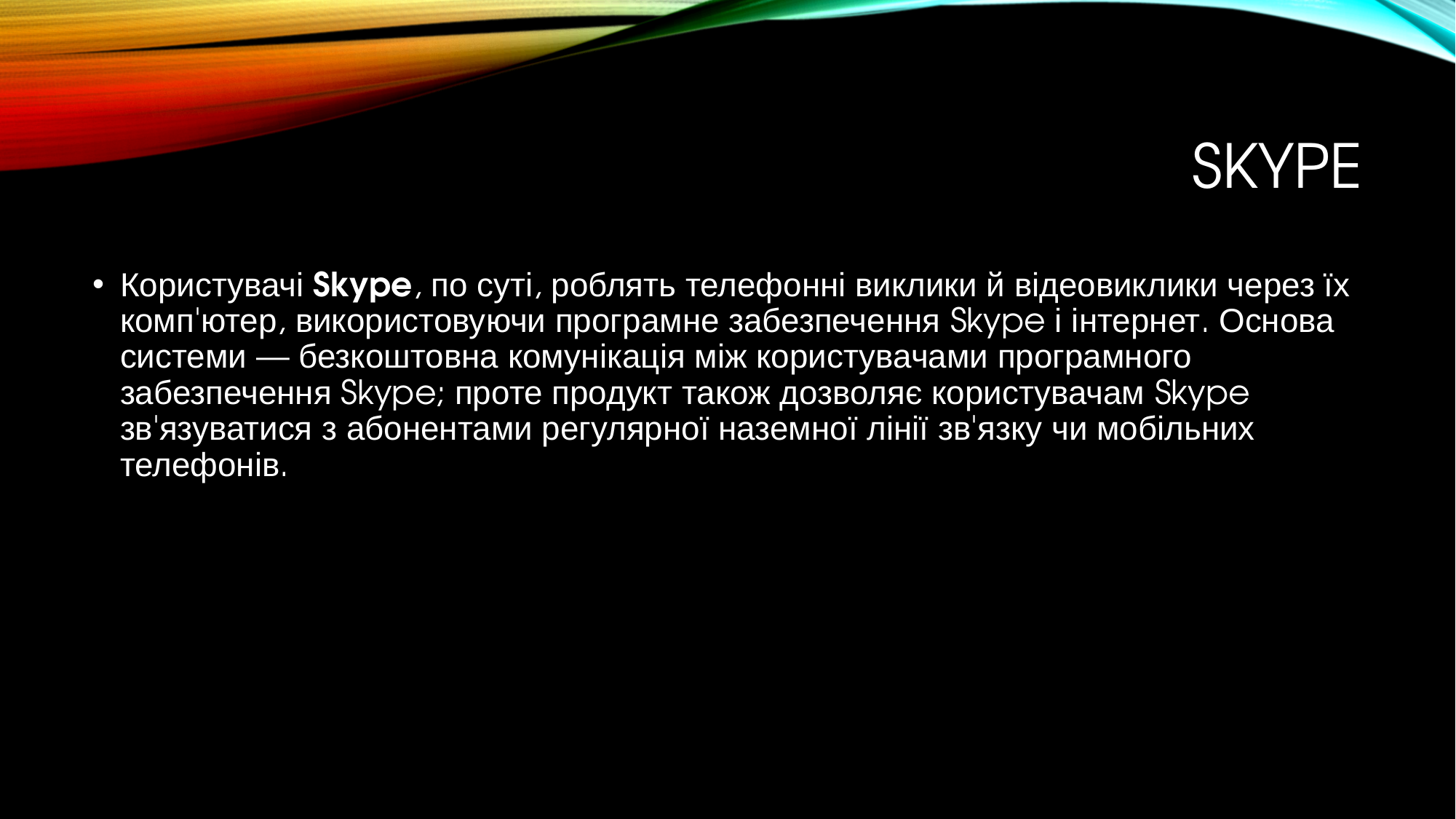

# Skype
Користувачі Skype, по суті, роблять телефонні виклики й відеовиклики через їх комп'ютер, використовуючи програмне забезпечення Skype і інтернет. Основа системи — безкоштовна комунікація між користувачами програмного забезпечення Skype; проте продукт також дозволяє користувачам Skype зв'язуватися з абонентами регулярної наземної лінії зв'язку чи мобільних телефонів.